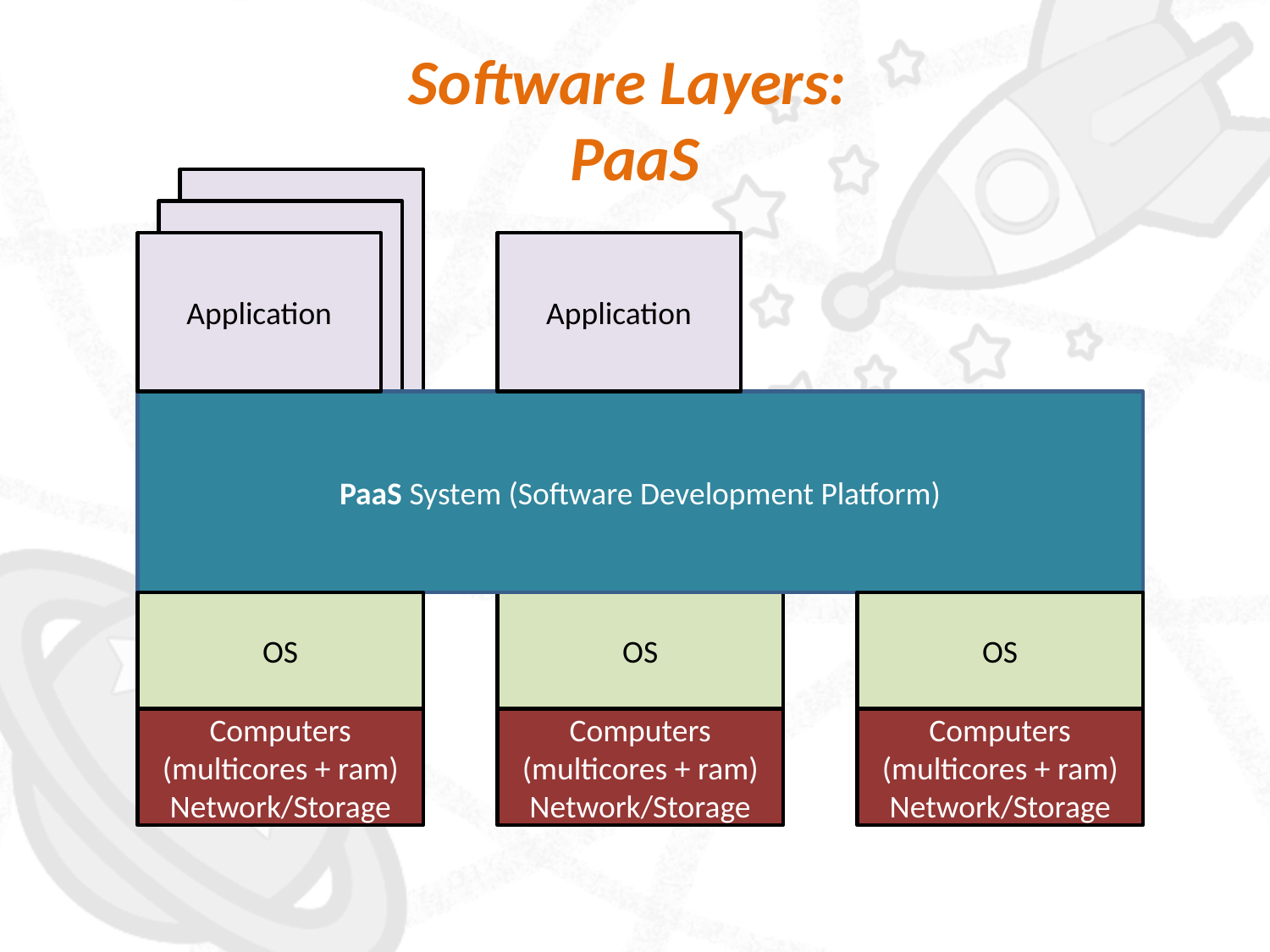

# Software Layers: PaaS
Virtual Machine
Virtual Machine
Application
Application
PaaS System (Software Development Platform)
OS
OS
OS
Computers (multicores + ram)
Network/Storage
Computers (multicores + ram)
Network/Storage
Computers (multicores + ram)
Network/Storage